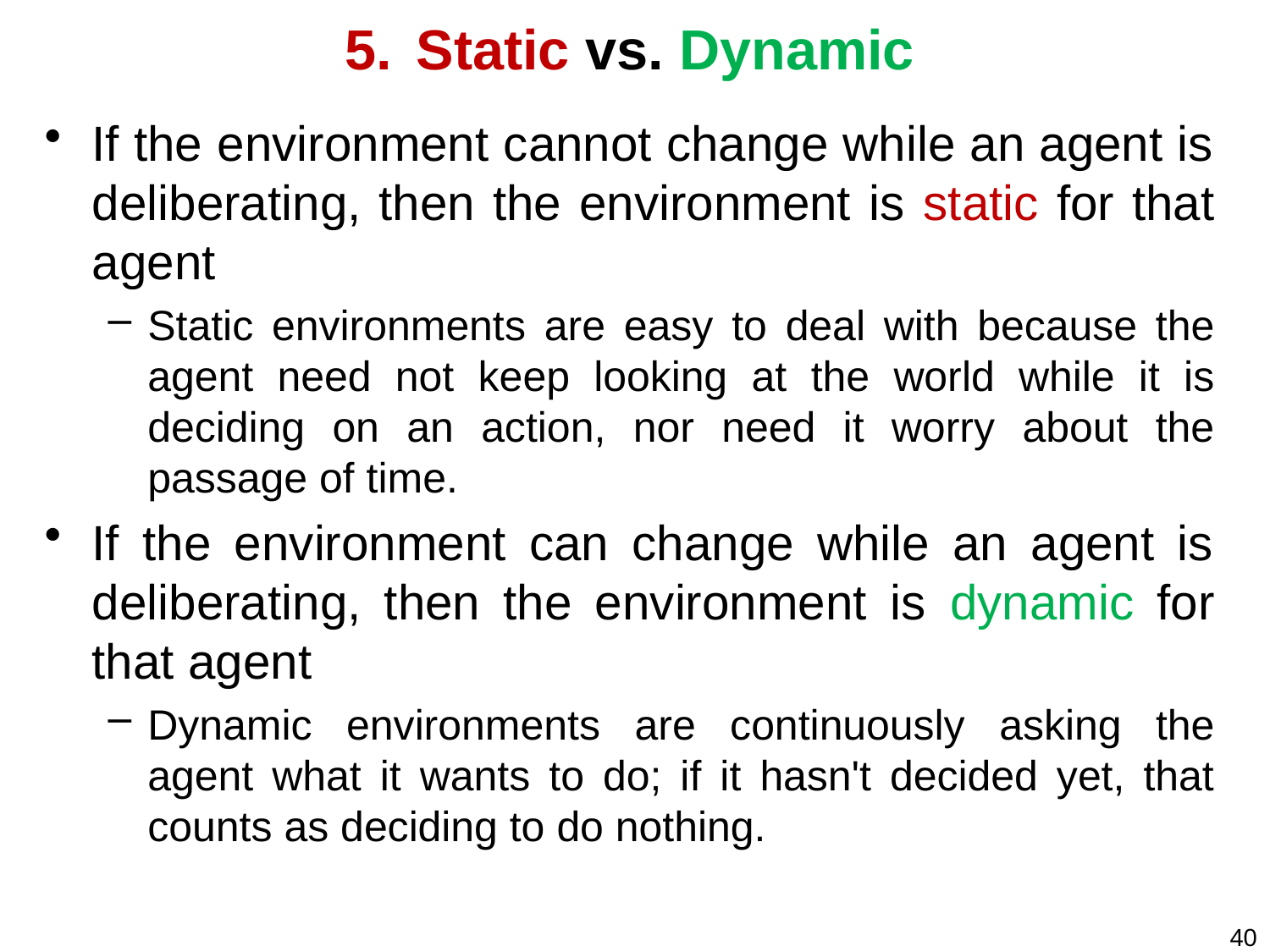

# Static vs. Dynamic
If the environment cannot change while an agent is deliberating, then the environment is static for that agent
Static environments are easy to deal with because the agent need not keep looking at the world while it is deciding on an action, nor need it worry about the passage of time.
If the environment can change while an agent is deliberating, then the environment is dynamic for that agent
Dynamic environments are continuously asking the agent what it wants to do; if it hasn't decided yet, that counts as deciding to do nothing.

40